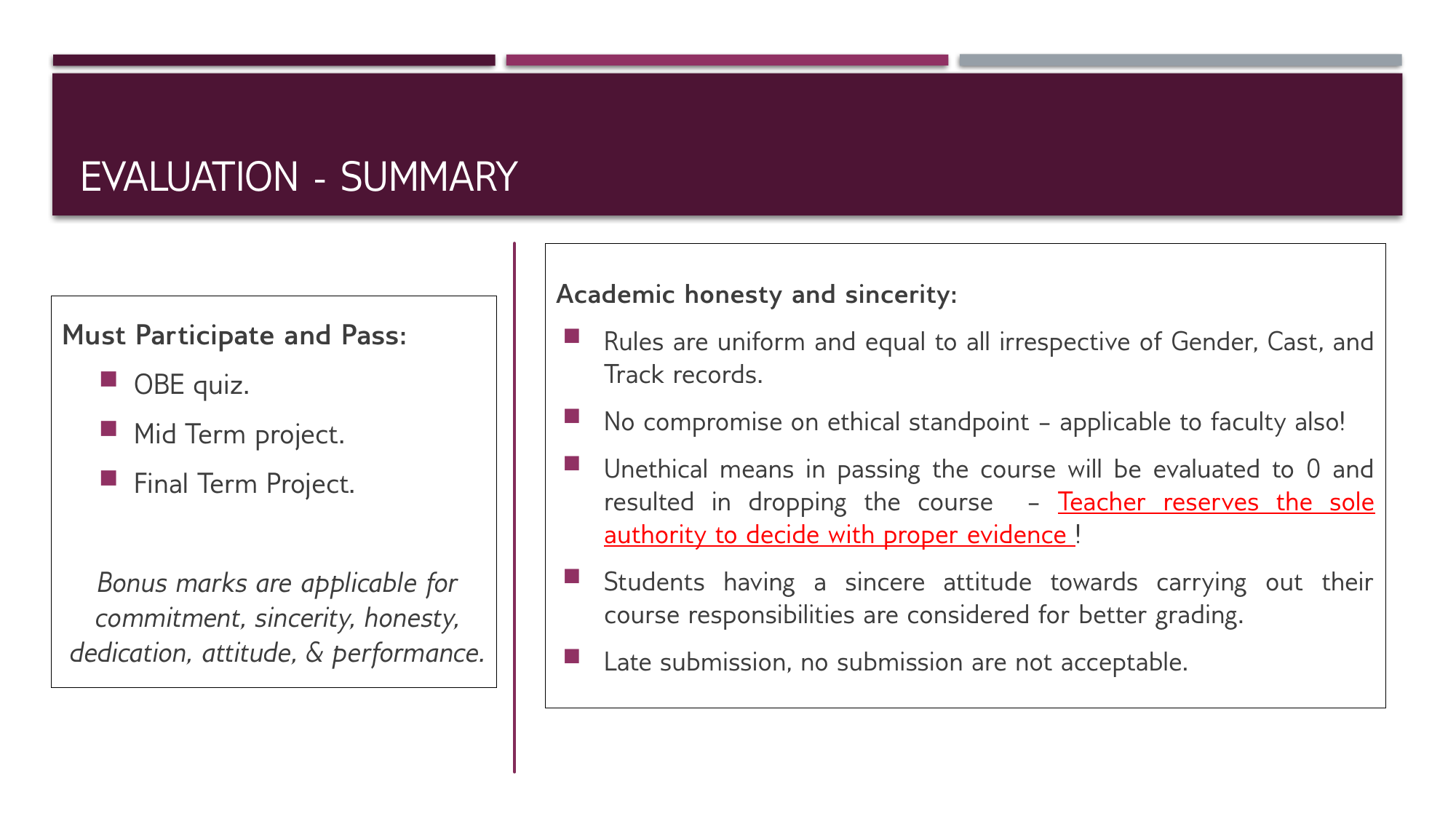

# Evaluation - Summary
Academic honesty and sincerity:
Rules are uniform and equal to all irrespective of Gender, Cast, and Track records.
No compromise on ethical standpoint – applicable to faculty also!
Unethical means in passing the course will be evaluated to 0 and resulted in dropping the course  – Teacher reserves the sole authority to decide with proper evidence !
Students having a sincere attitude towards carrying out their course responsibilities are considered for better grading.
Late submission, no submission are not acceptable.
Must Participate and Pass:
OBE quiz.
Mid Term project.
Final Term Project.

Bonus marks are applicable for commitment, sincerity, honesty, dedication, attitude, & performance.